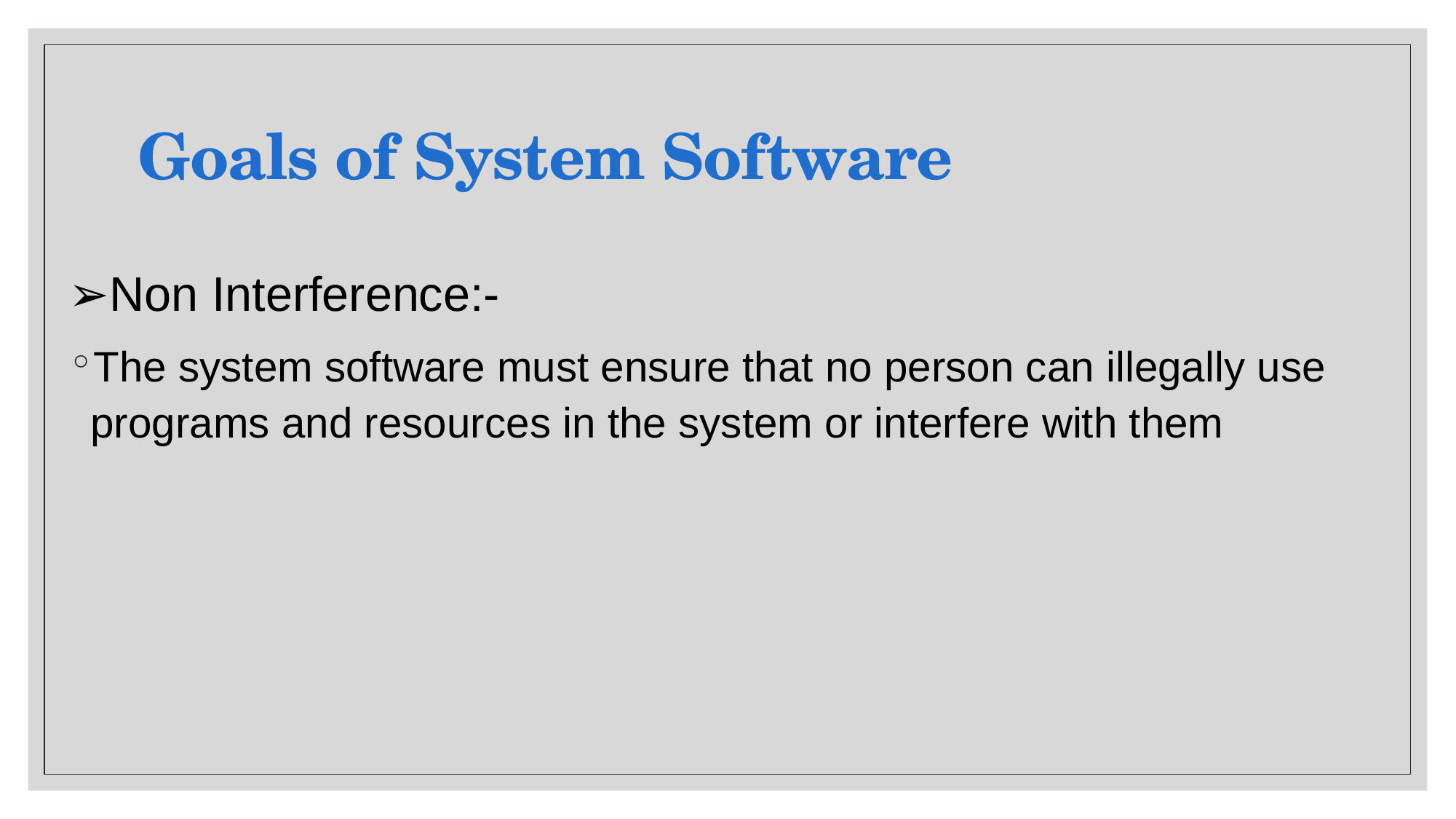

# Goals of System Software
➢Non Interference:-
The system software must ensure that no person can illegally use programs and resources in the system or interfere with them